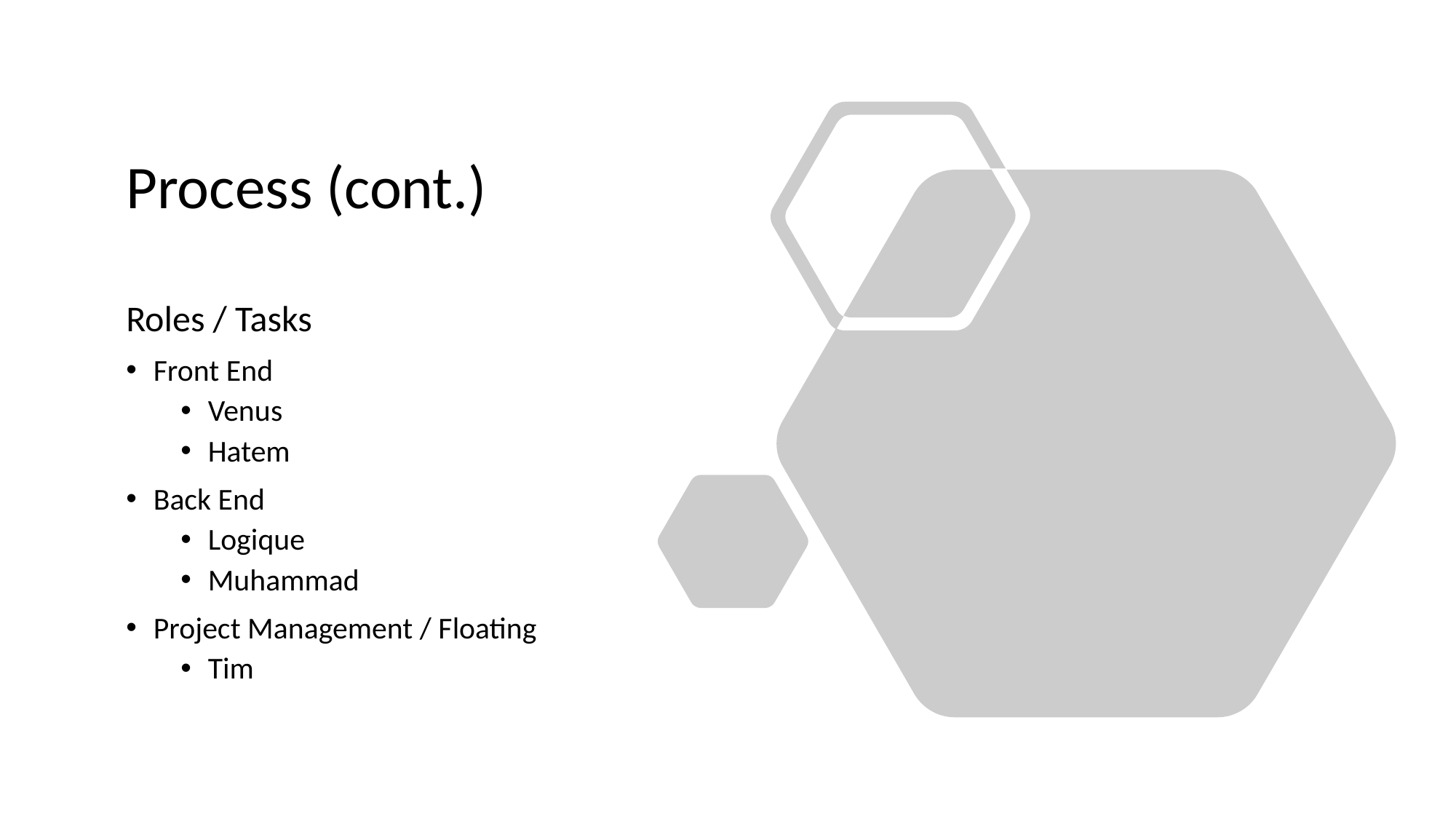

# Process (cont.)

Roles / Tasks
Front End
Venus
Hatem
Back End
Logique
Muhammad
Project Management / Floating
Tim